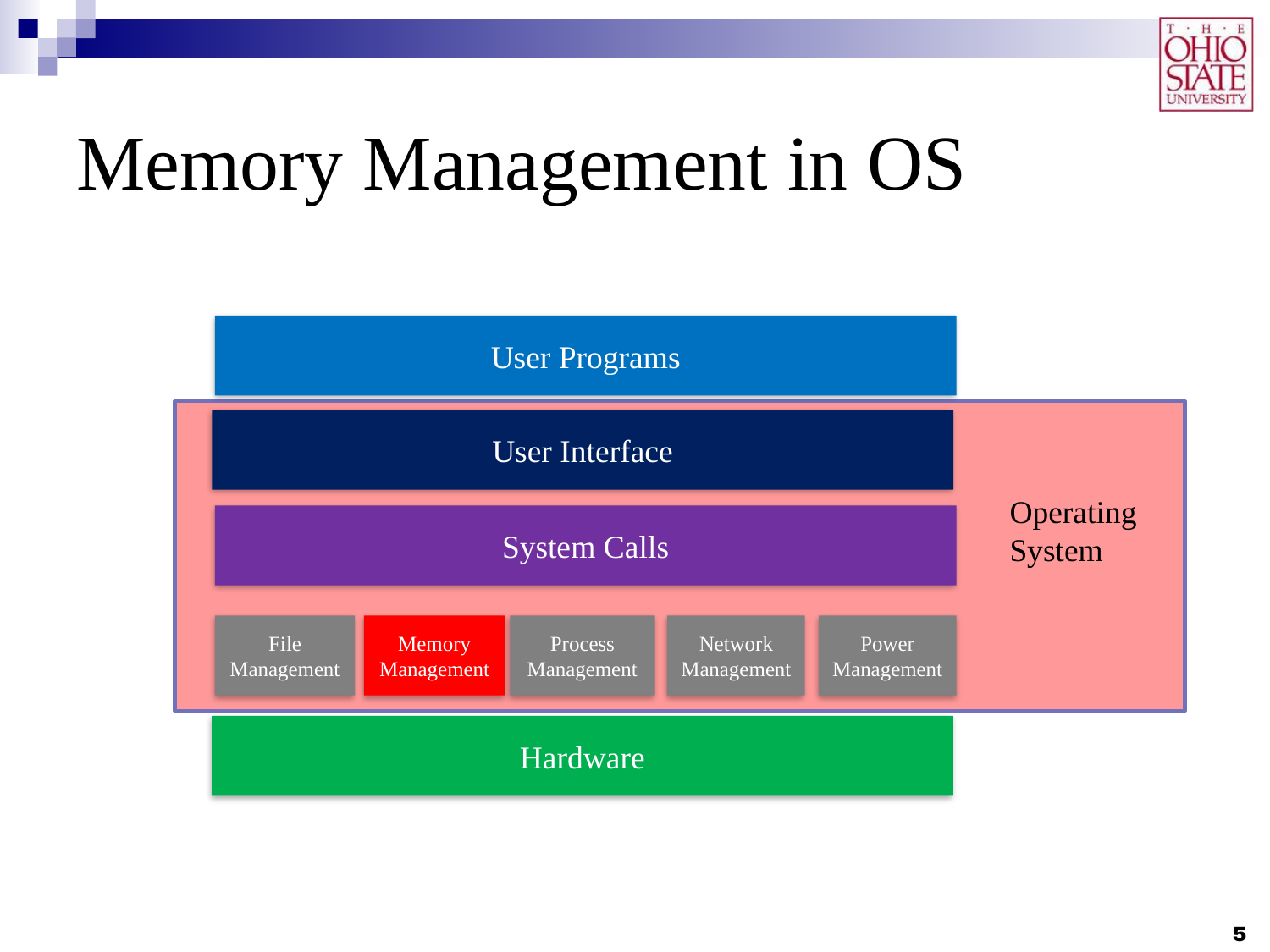

# Memory Management in OS
User Programs

User Interface
Operating
System
System Calls
File Management
Memory
Management
Process
Management
Network
Management
Power
Management
Hardware
5